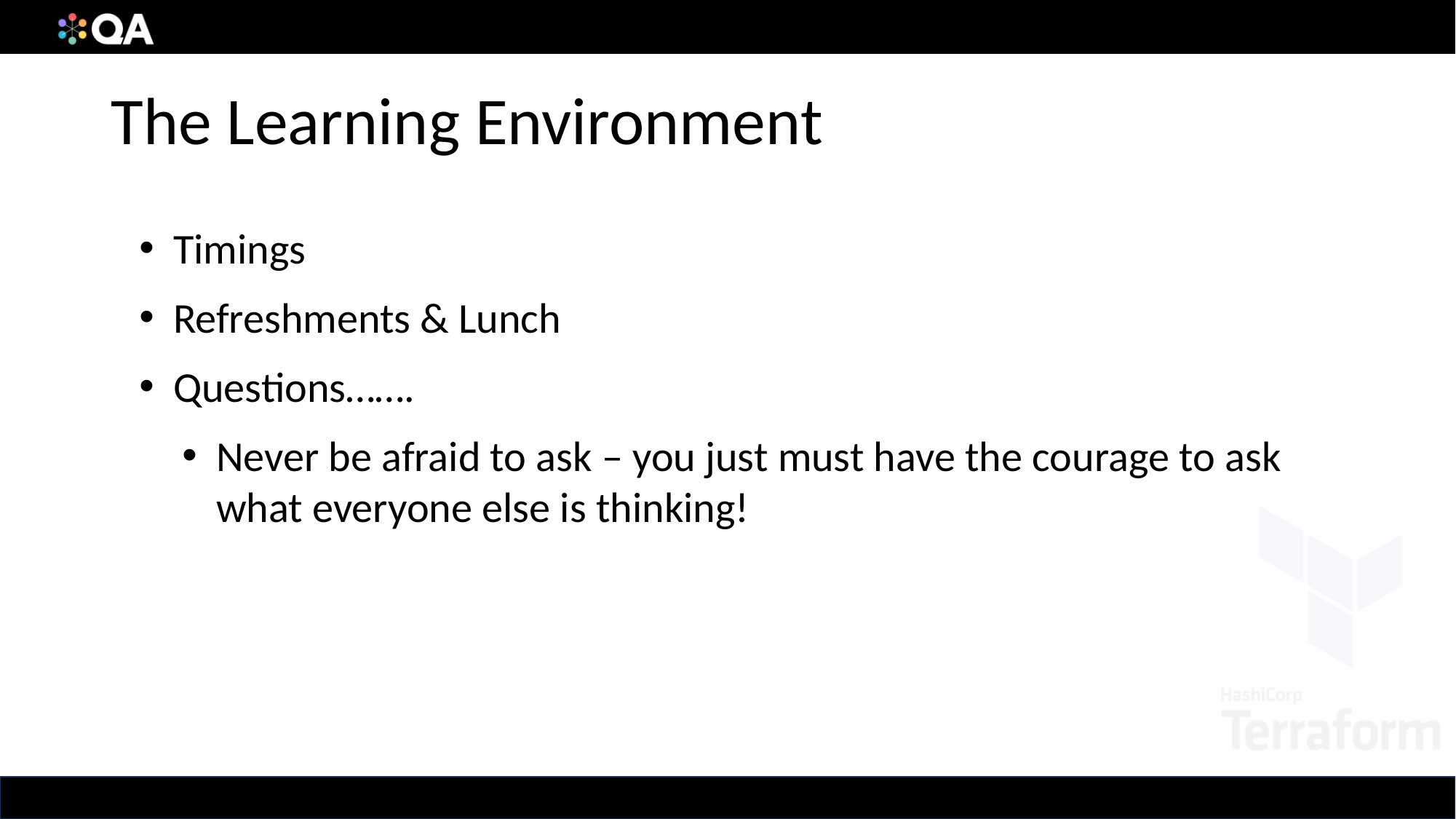

# The Learning Environment
Timings
Refreshments & Lunch
Questions…….
Never be afraid to ask – you just must have the courage to ask what everyone else is thinking!